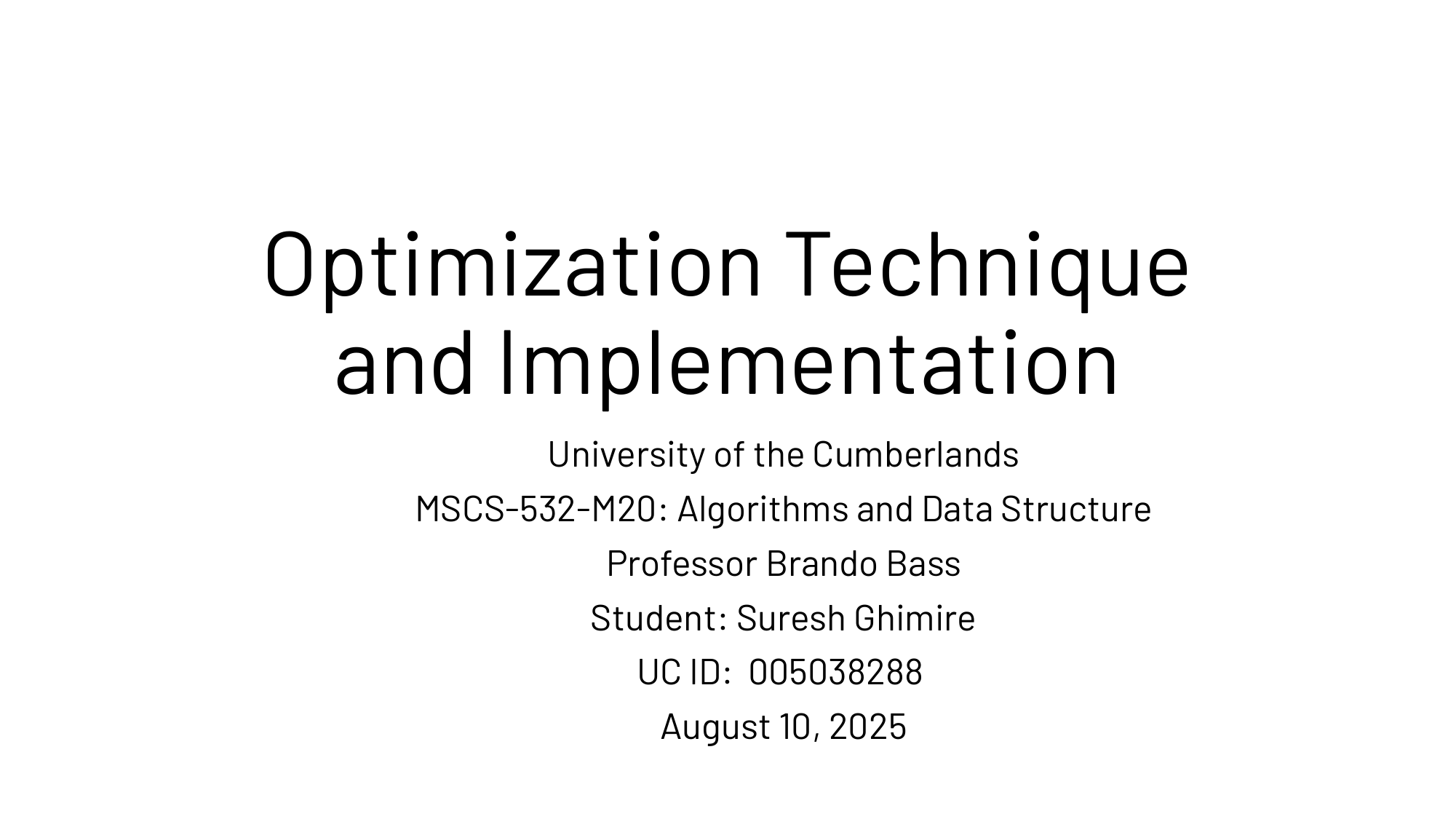

# Optimization Technique and Implementation
University of the Cumberlands
MSCS-532-M20: Algorithms and Data Structure
Professor Brando Bass
Student: Suresh Ghimire
UC ID:  005038288
August 10, 2025